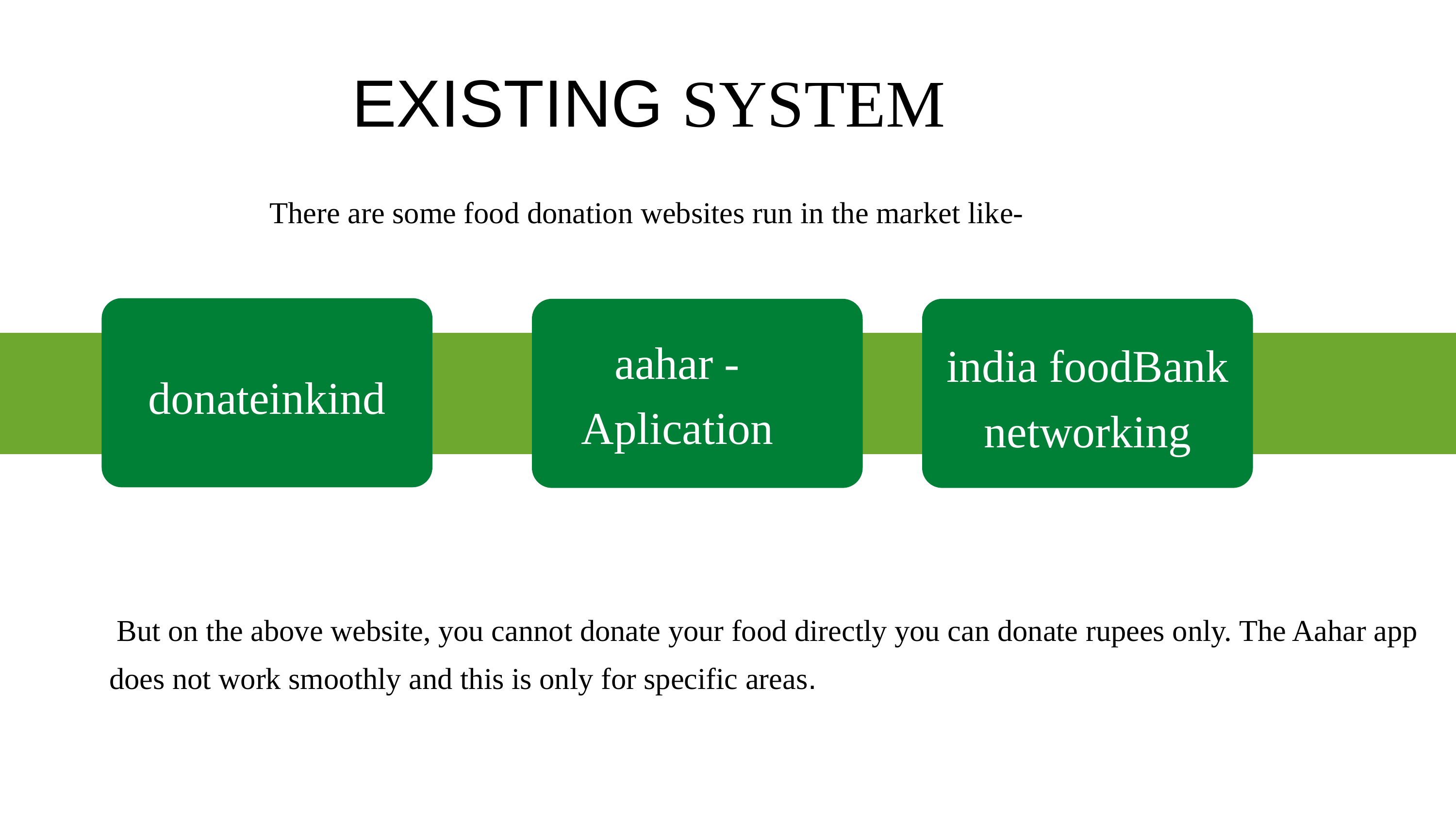

EXISTING SYSTEM
There are some food donation websites run in the market like-

aahar -
Aplication
india foodBank networking

donateinkind
 But on the above website, you cannot donate your food directly you can donate rupees only. The Aahar app does not work smoothly and this is only for specific areas.